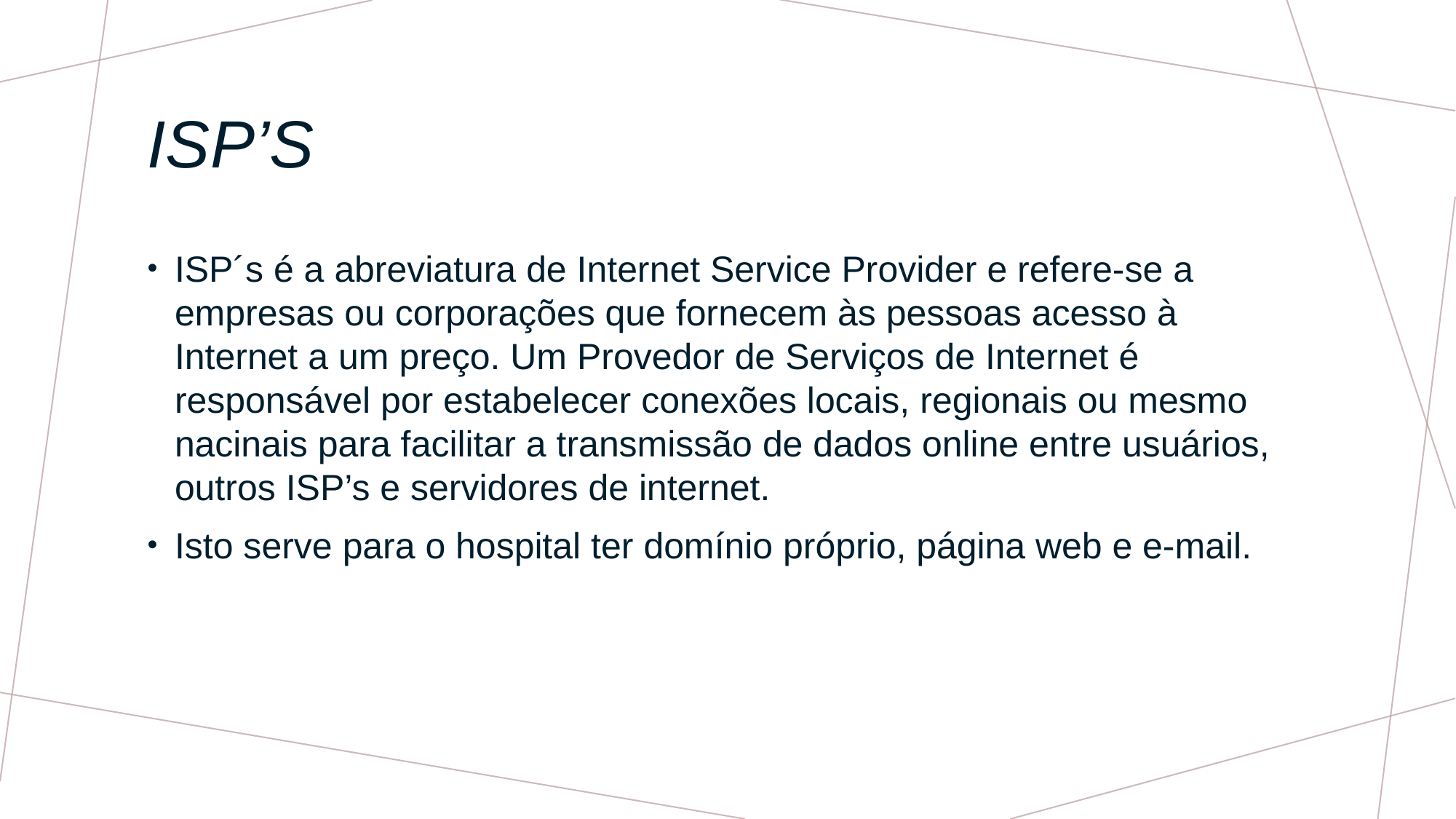

# ISP’s
ISP´s é a abreviatura de Internet Service Provider e refere-se a empresas ou corporações que fornecem às pessoas acesso à Internet a um preço. Um Provedor de Serviços de Internet é responsável por estabelecer conexões locais, regionais ou mesmo nacinais para facilitar a transmissão de dados online entre usuários, outros ISP’s e servidores de internet.
Isto serve para o hospital ter domínio próprio, página web e e-mail.